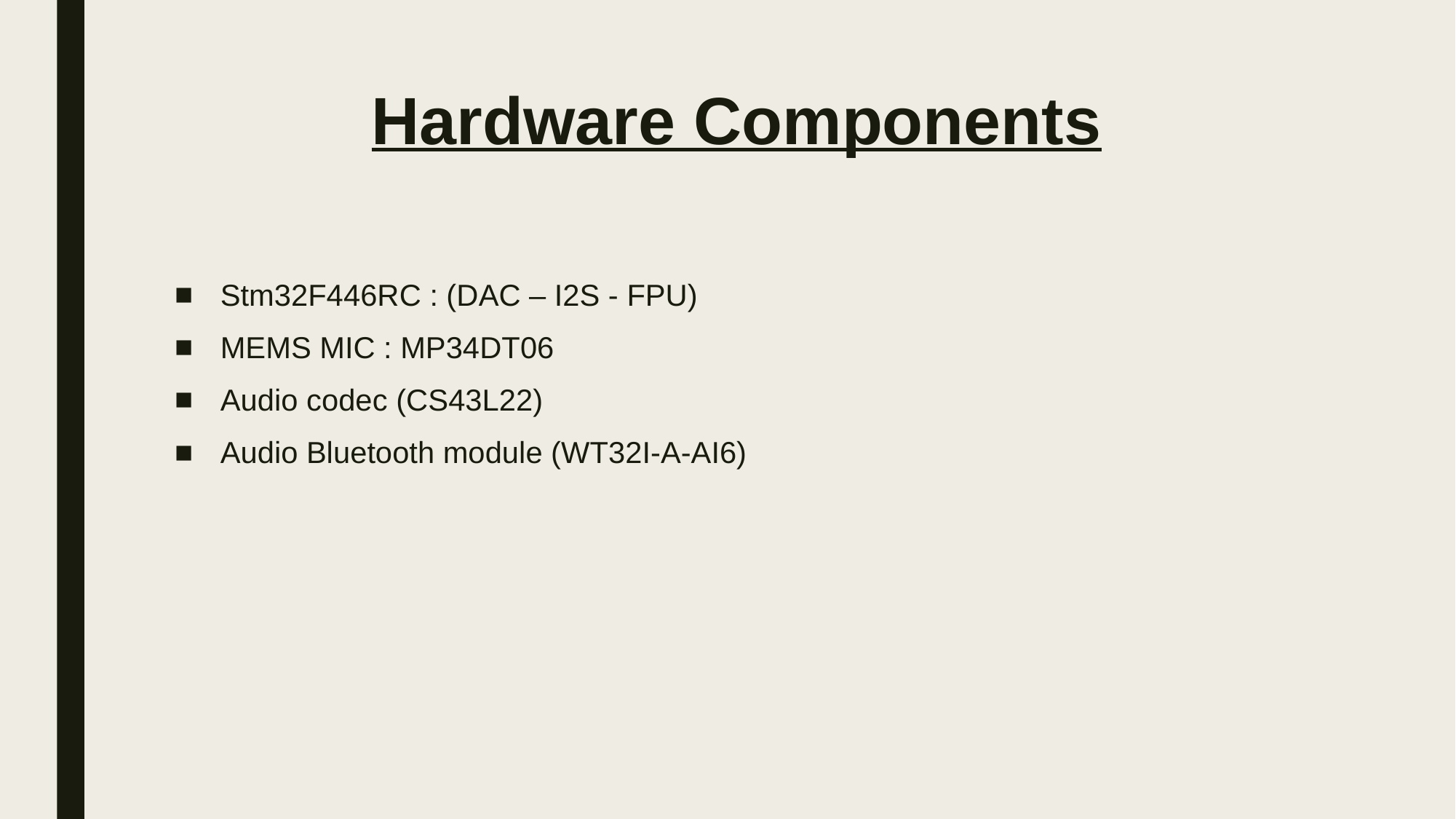

# Hardware Components
Stm32F446RC : (DAC – I2S - FPU)
MEMS MIC : MP34DT06
Audio codec (CS43L22)
Audio Bluetooth module (WT32I-A-AI6)